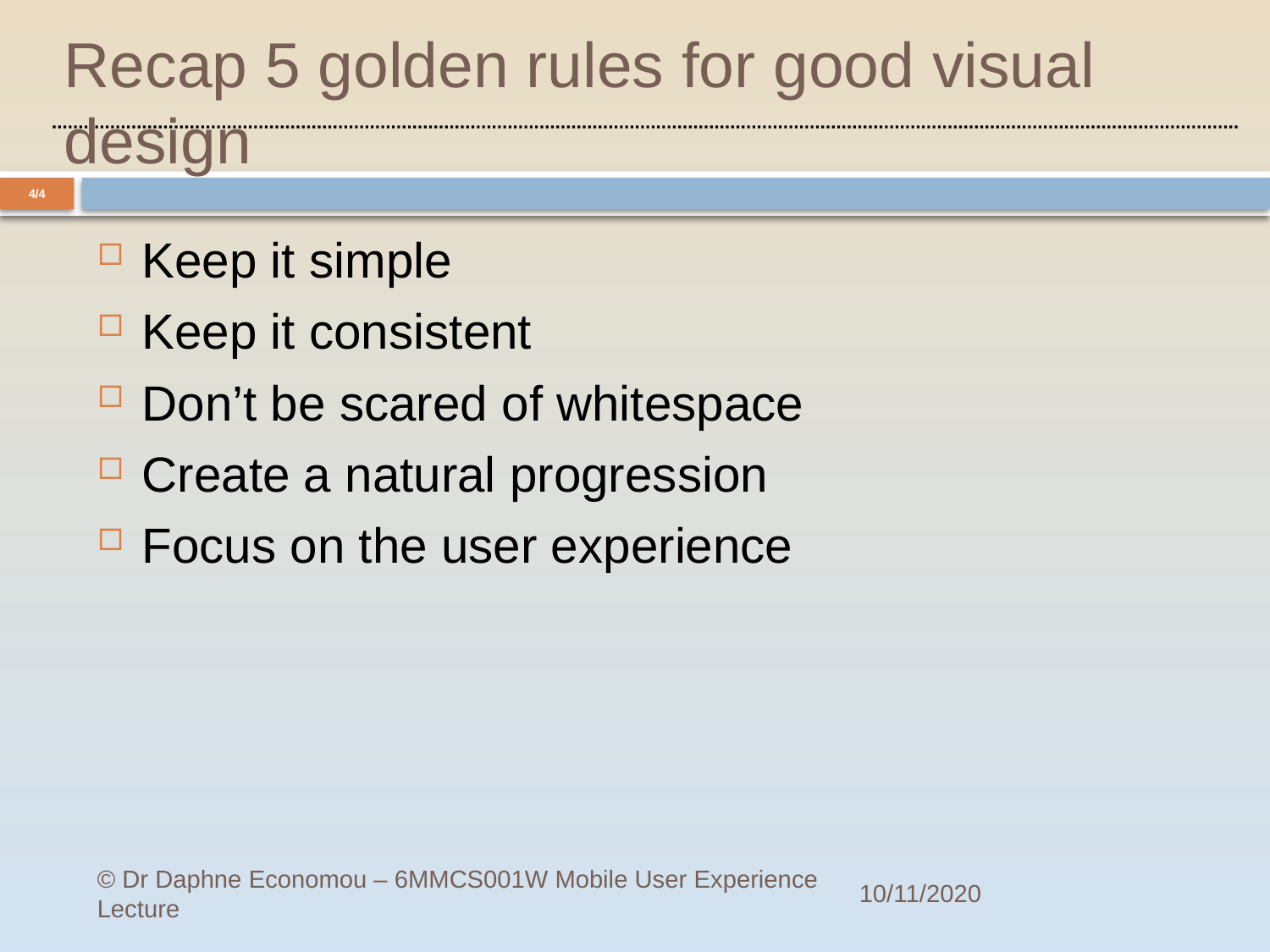

# Recap 5 golden rules for good visual design
4/4
Keep it simple
Keep it consistent
Don’t be scared of whitespace
Create a natural progression
Focus on the user experience

© Dr Daphne Economou – 6MMCS001W Mobile User Experience Lecture
10/11/2020